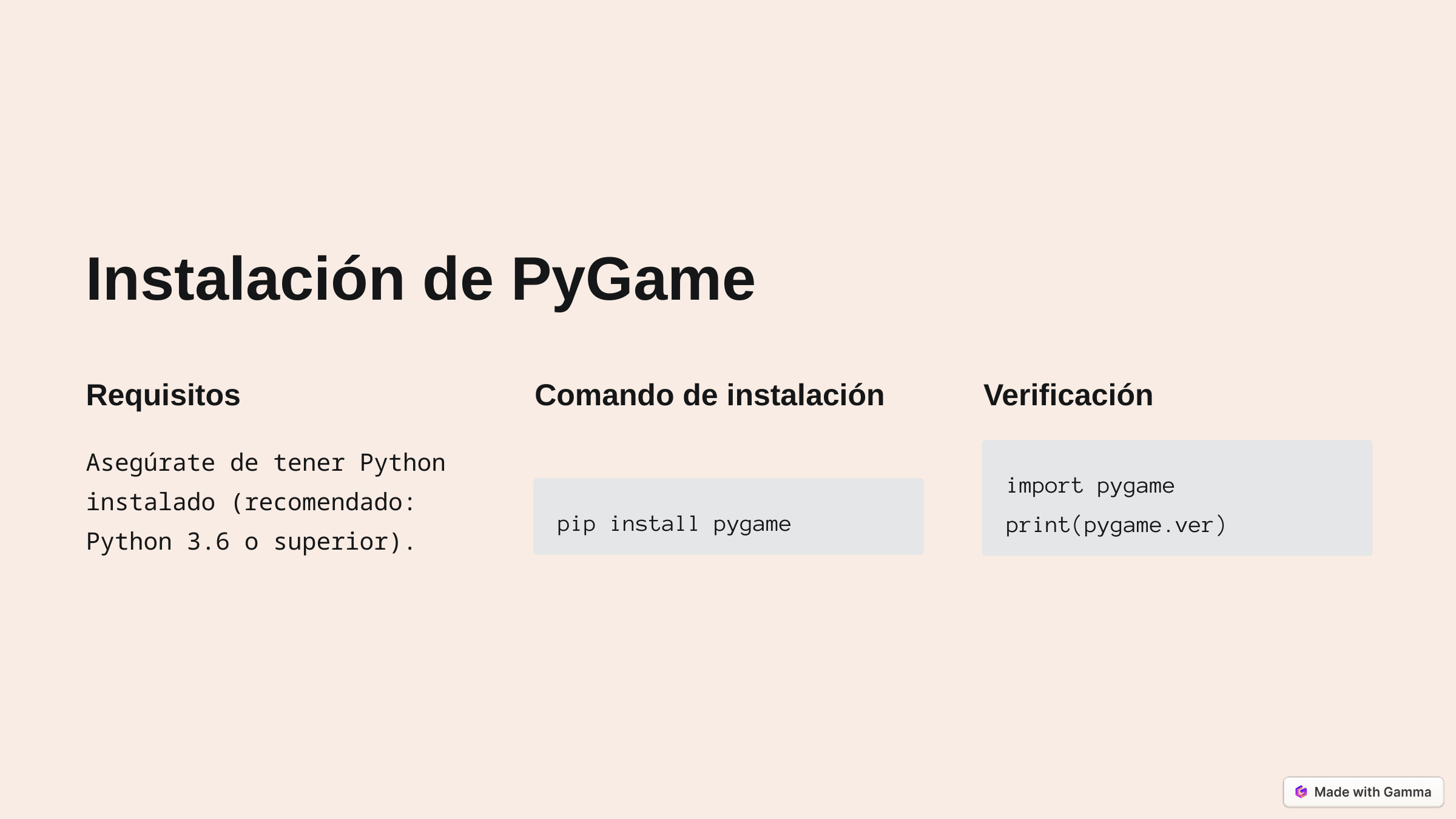

Instalación de PyGame
Requisitos
Comando de instalación
Verificación
Asegúrate de tener Python instalado (recomendado: Python 3.6 o superior).

import pygame
print(pygame.ver)

pip install pygame